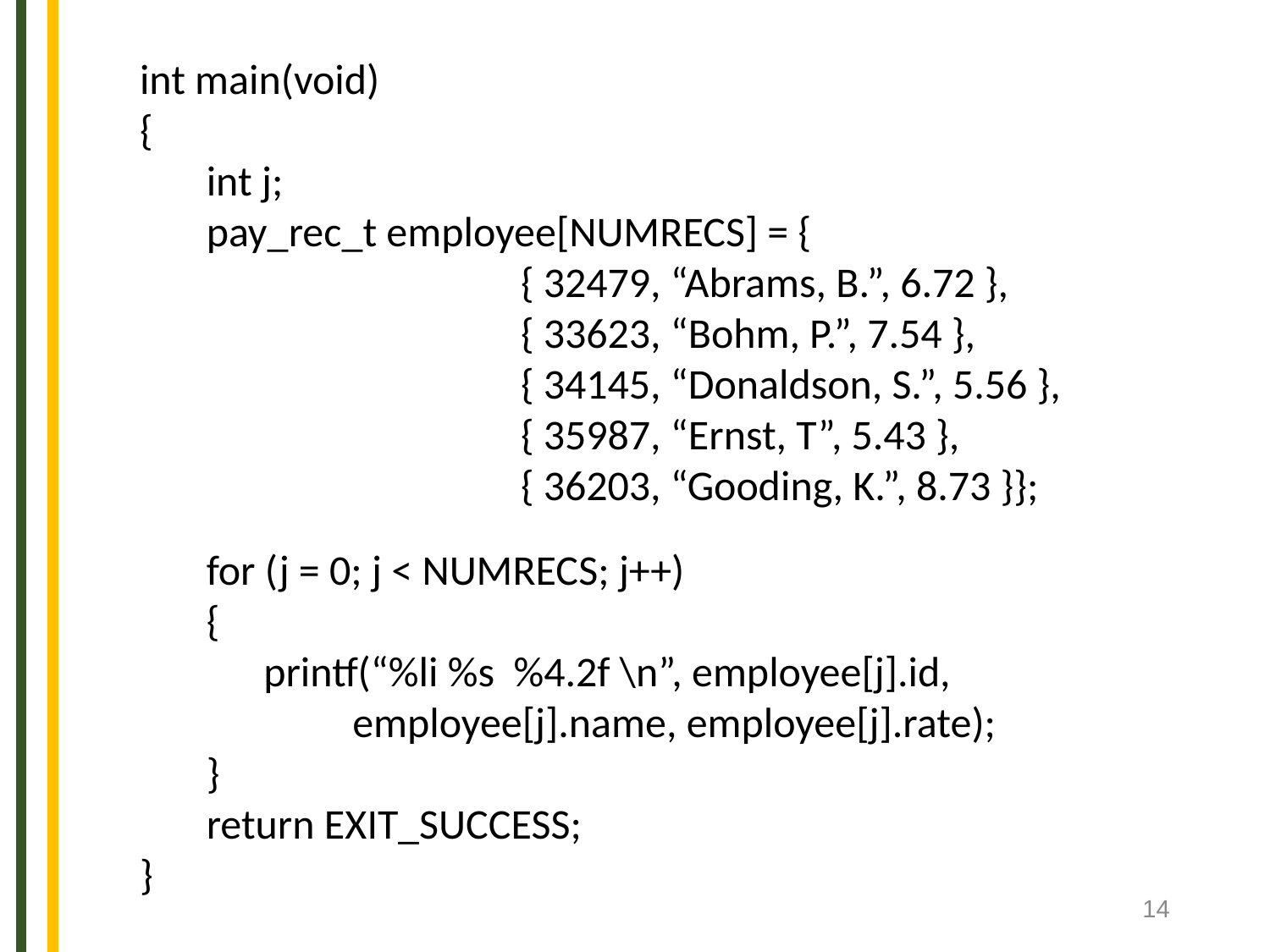

int main(void)
{
       int j;
       pay_rec_t employee[NUMRECS] = {
			{ 32479, “Abrams, B.”, 6.72 },
			{ 33623, “Bohm, P.”, 7.54 },
			{ 34145, “Donaldson, S.”, 5.56 },
	 		{ 35987, “Ernst, T”, 5.43 },
			{ 36203, “Gooding, K.”, 8.73 }};

       for (j = 0; j < NUMRECS; j++)
       {
             printf(“%li %s  %4.2f \n”, employee[j].id,
       	         employee[j].name, employee[j].rate);
       }
       return EXIT_SUCCESS;
}
14